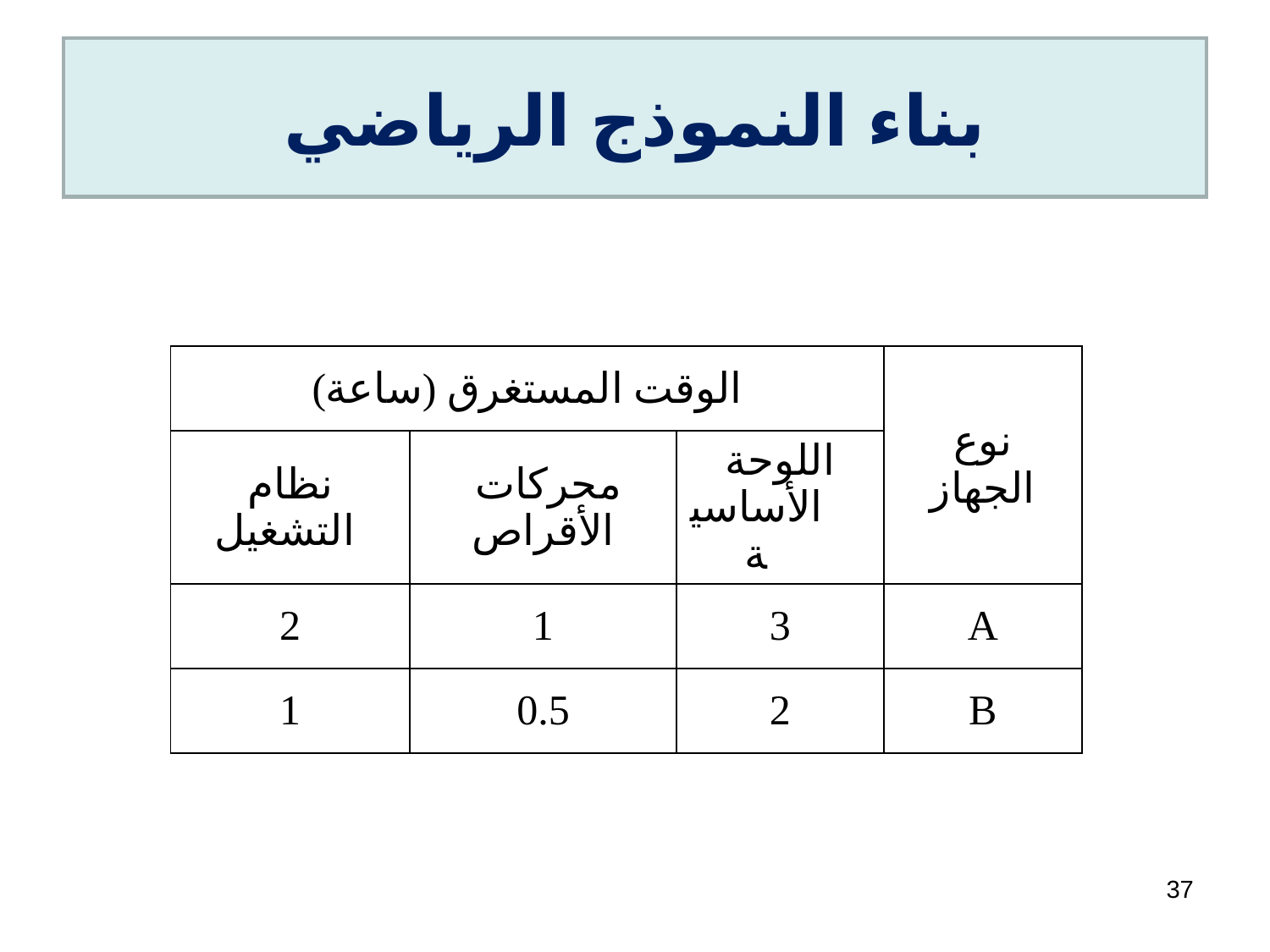

# بناء النموذج الرياضي
| الوقت المستغرق (ساعة) |  |  | نوع الجهاز |
| --- | --- | --- | --- |
| نظام التشغيل | محركات الأقراص | اللوحة الأساسية |  |
| 2 | 1 | 3 | A |
| 1 | 0.5 | 2 | B |
37